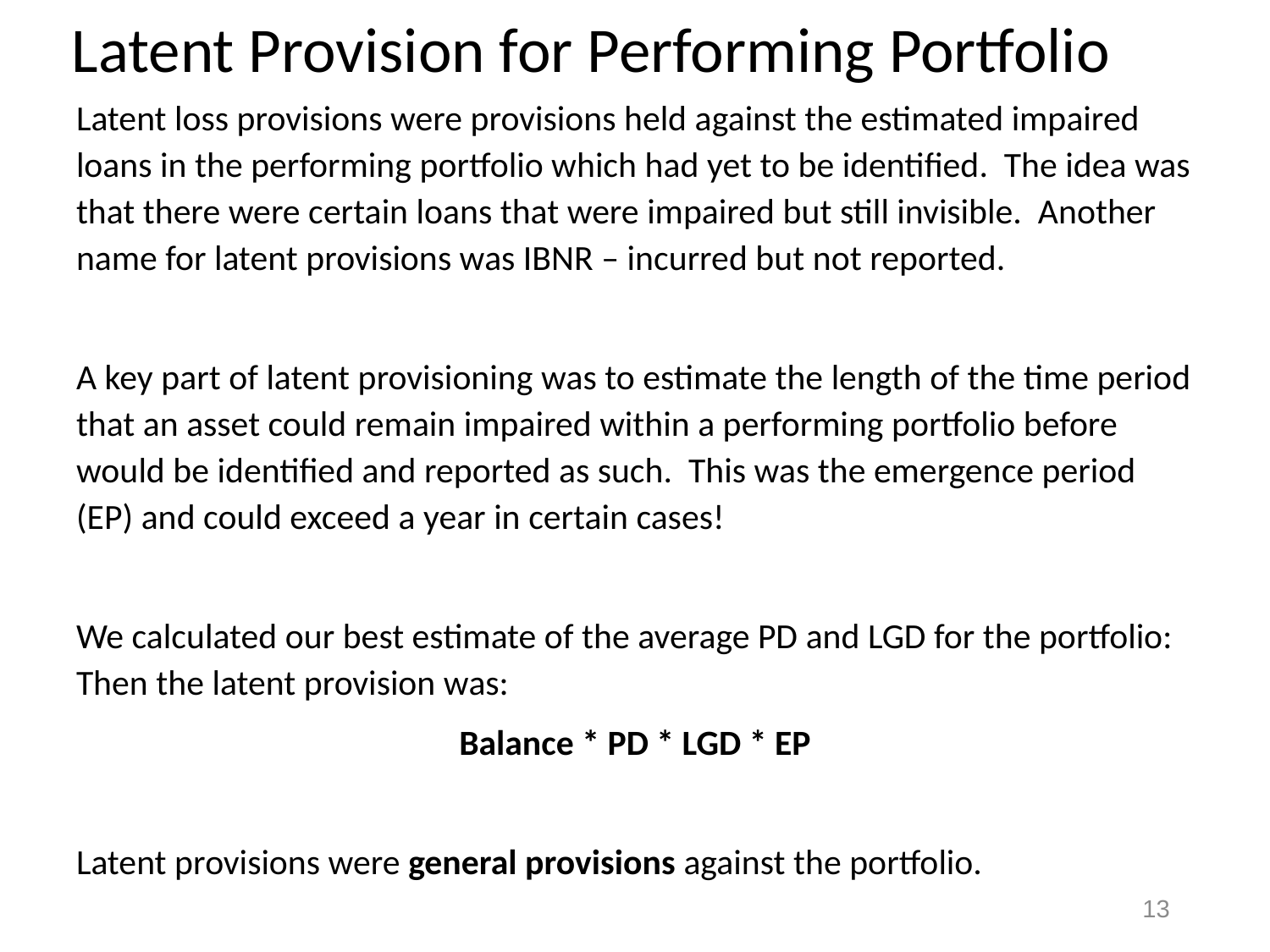

# Latent Provision for Performing Portfolio
Latent loss provisions were provisions held against the estimated impaired loans in the performing portfolio which had yet to be identified.  The idea was that there were certain loans that were impaired but still invisible.  Another name for latent provisions was IBNR – incurred but not reported.

A key part of latent provisioning was to estimate the length of the time period that an asset could remain impaired within a performing portfolio before would be identified and reported as such.  This was the emergence period (EP) and could exceed a year in certain cases!

We calculated our best estimate of the average PD and LGD for the portfolio: Then the latent provision was:
Balance * PD * LGD * EP

Latent provisions were general provisions against the portfolio.
13